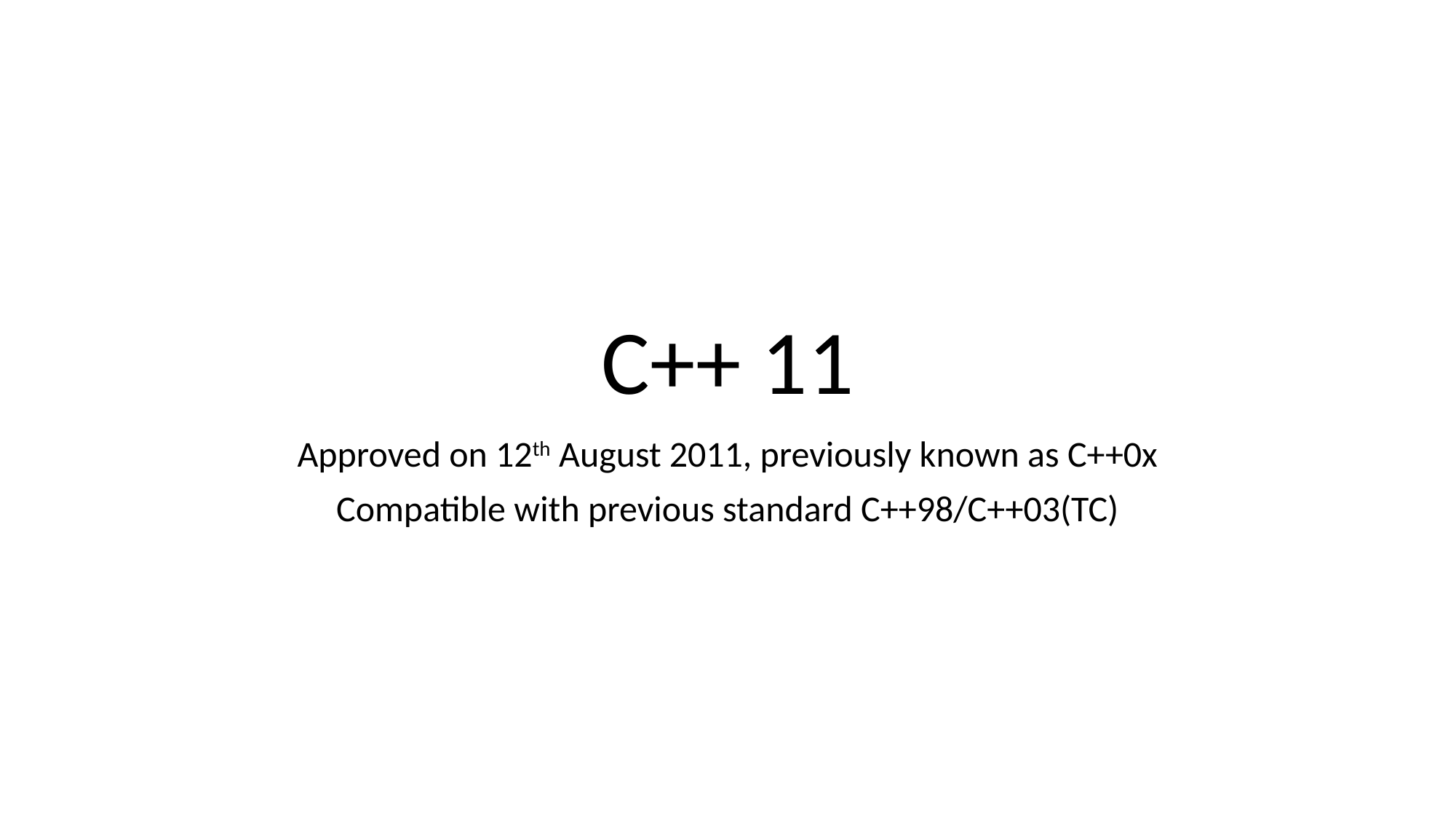

# C++ 11
Approved on 12th August 2011, previously known as C++0x
Compatible with previous standard C++98/C++03(TC)